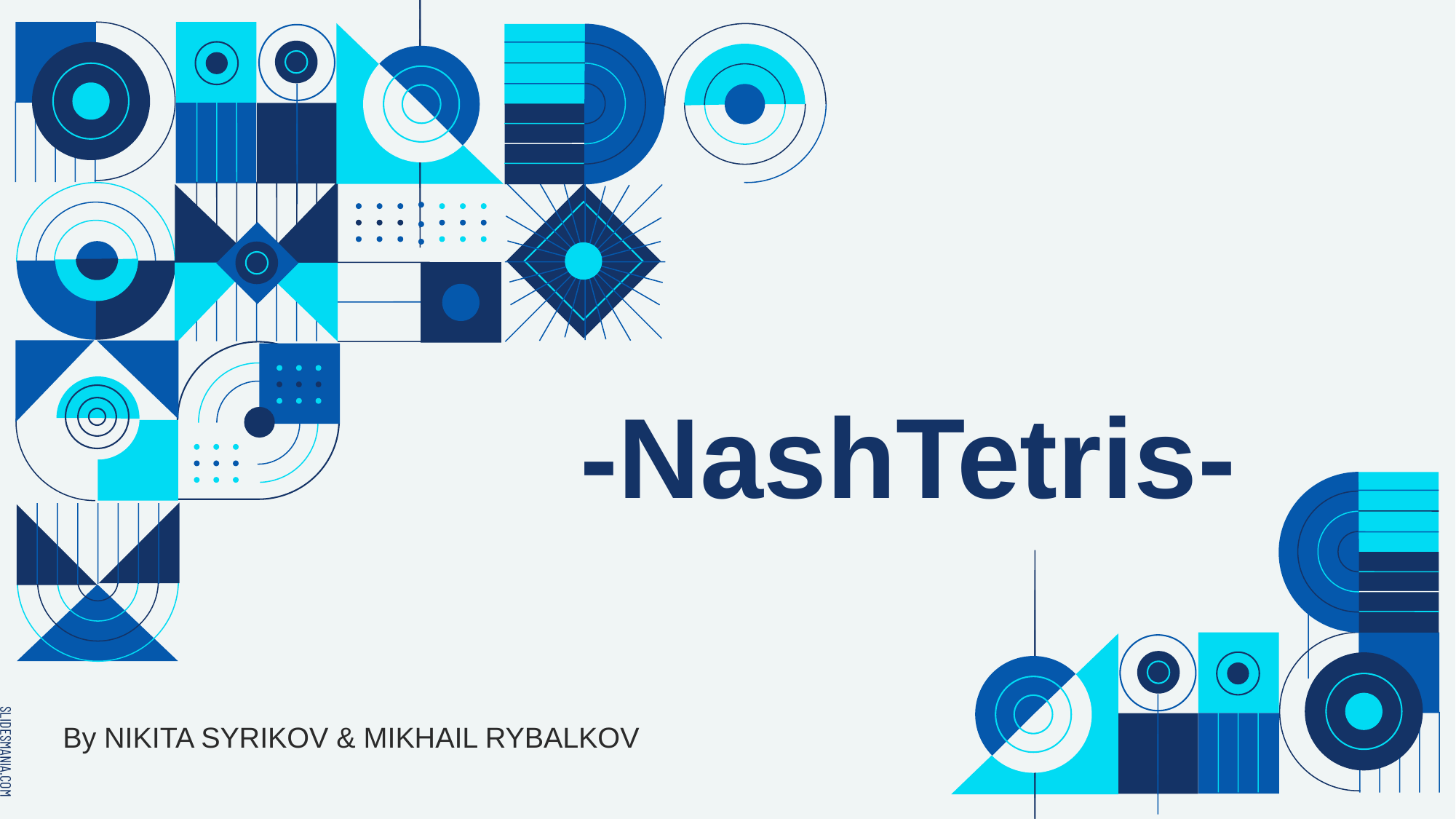

# -NashTetris-
By NIKITA SYRIKOV & MIKHAIL RYBALKOV